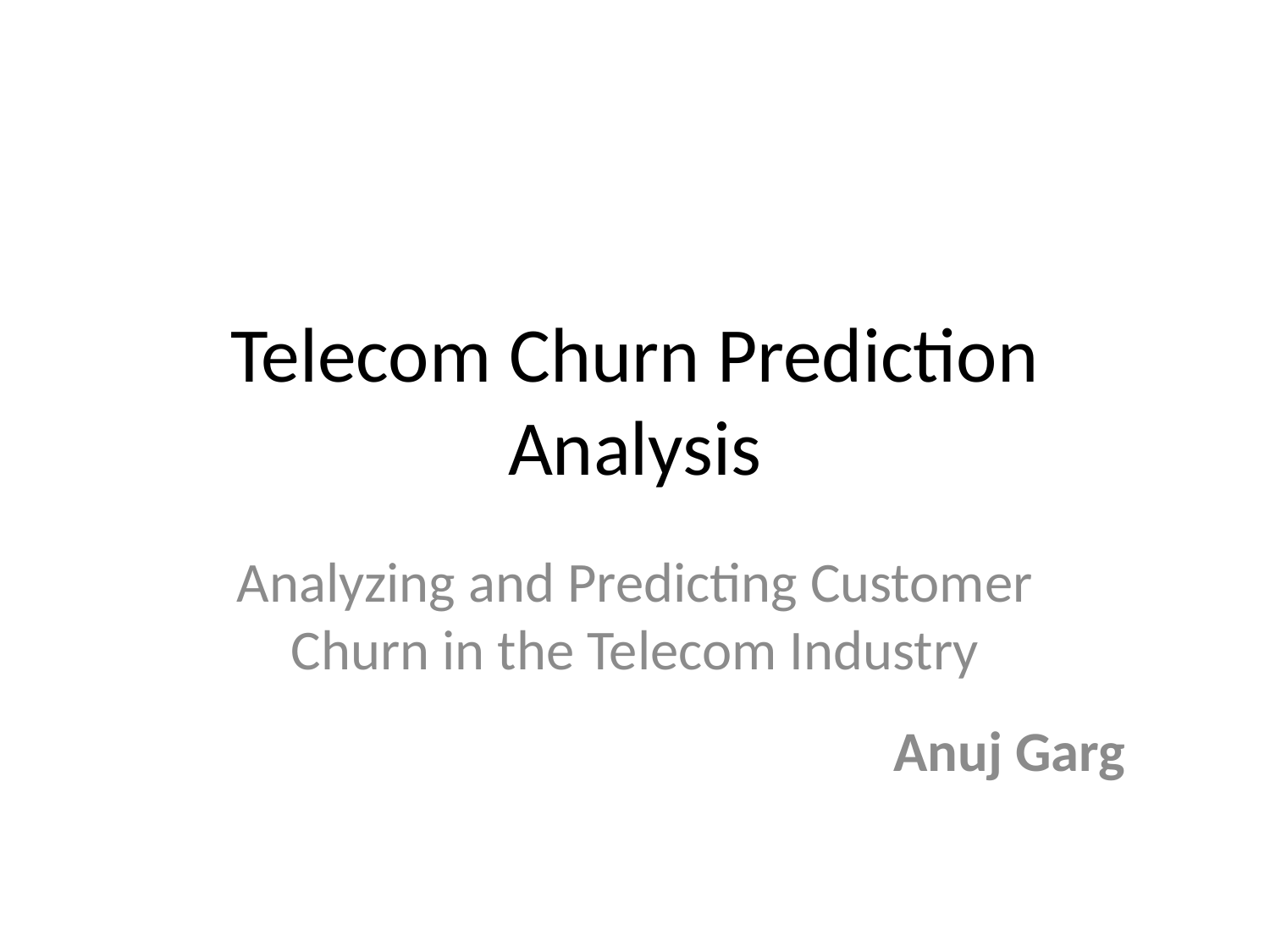

# Telecom Churn Prediction Analysis
Analyzing and Predicting Customer Churn in the Telecom Industry
Anuj Garg